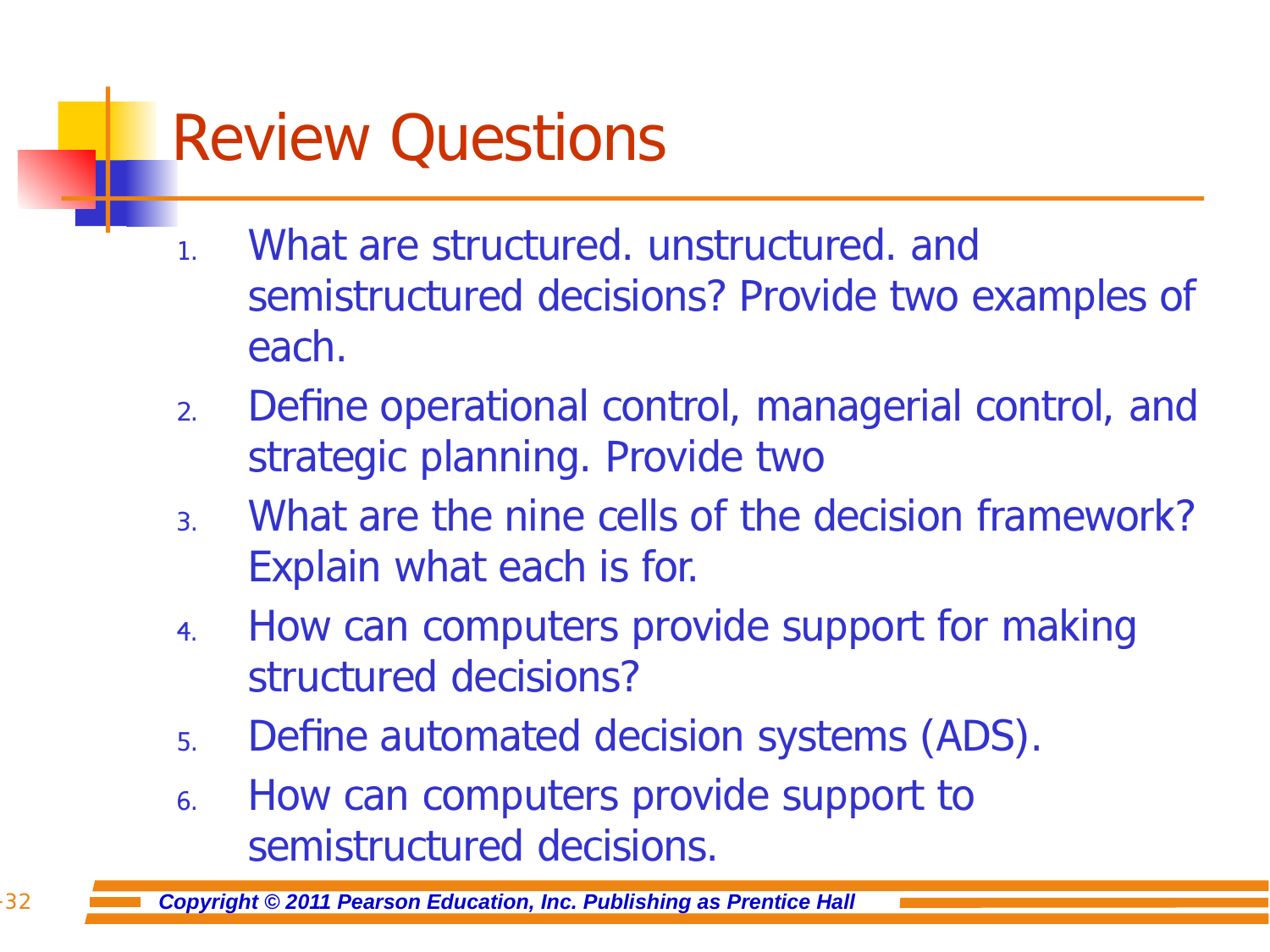

# Review Questions
What are structured. unstructured. and semistructured decisions? Provide two examples of each.
Define operational control, managerial control, and strategic planning. Provide two
What are the nine cells of the decision framework? Explain what each is for.
How can computers provide support for making structured decisions?
Define automated decision systems (ADS).
How can computers provide support to semistructured decisions.